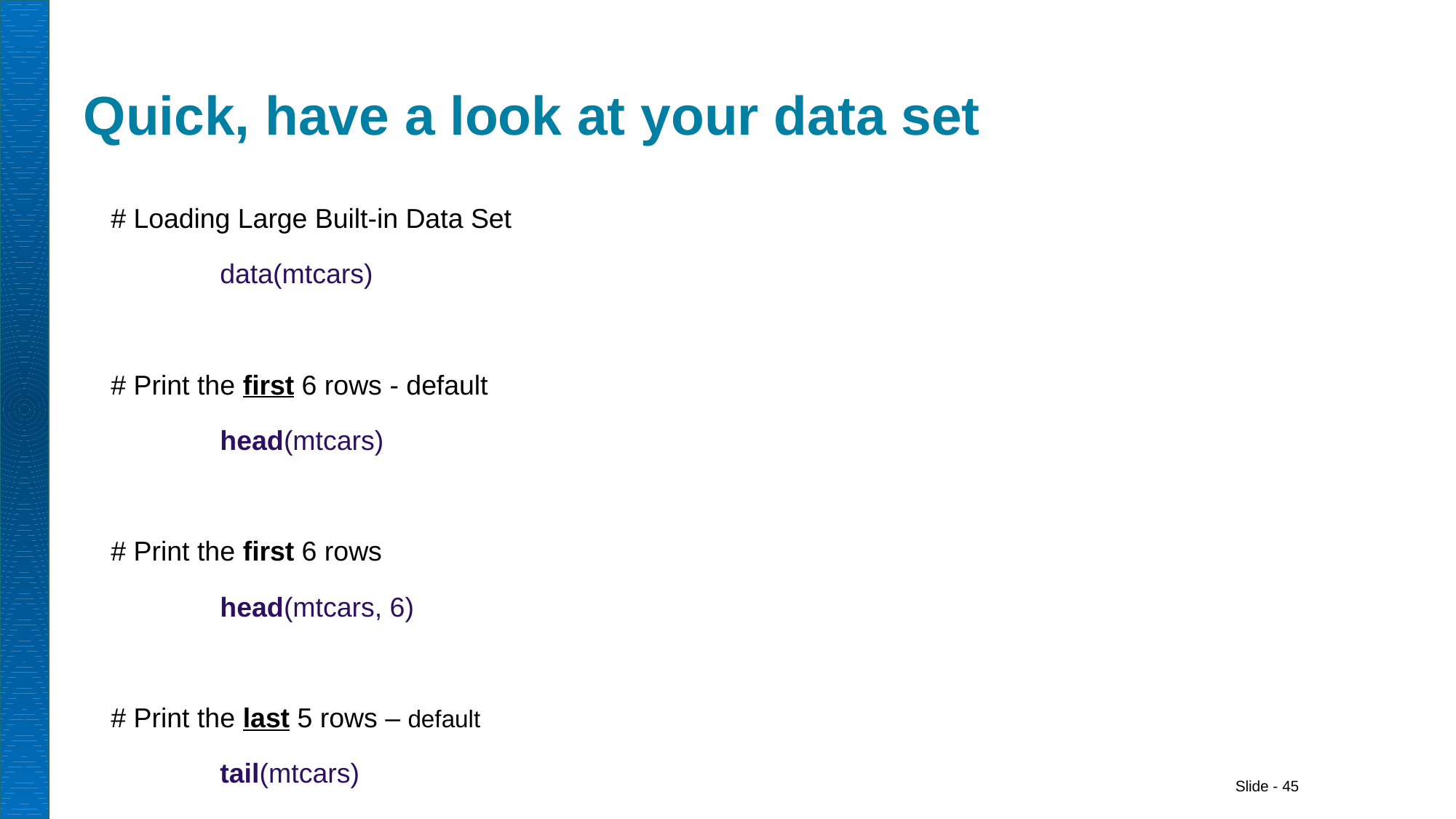

# Quick, have a look at your data set
# Loading Large Built-in Data Set
	data(mtcars)

# Print the first 6 rows - default
	head(mtcars)

# Print the first 6 rows
	head(mtcars, 6)

# Print the last 5 rows – default
	tail(mtcars)